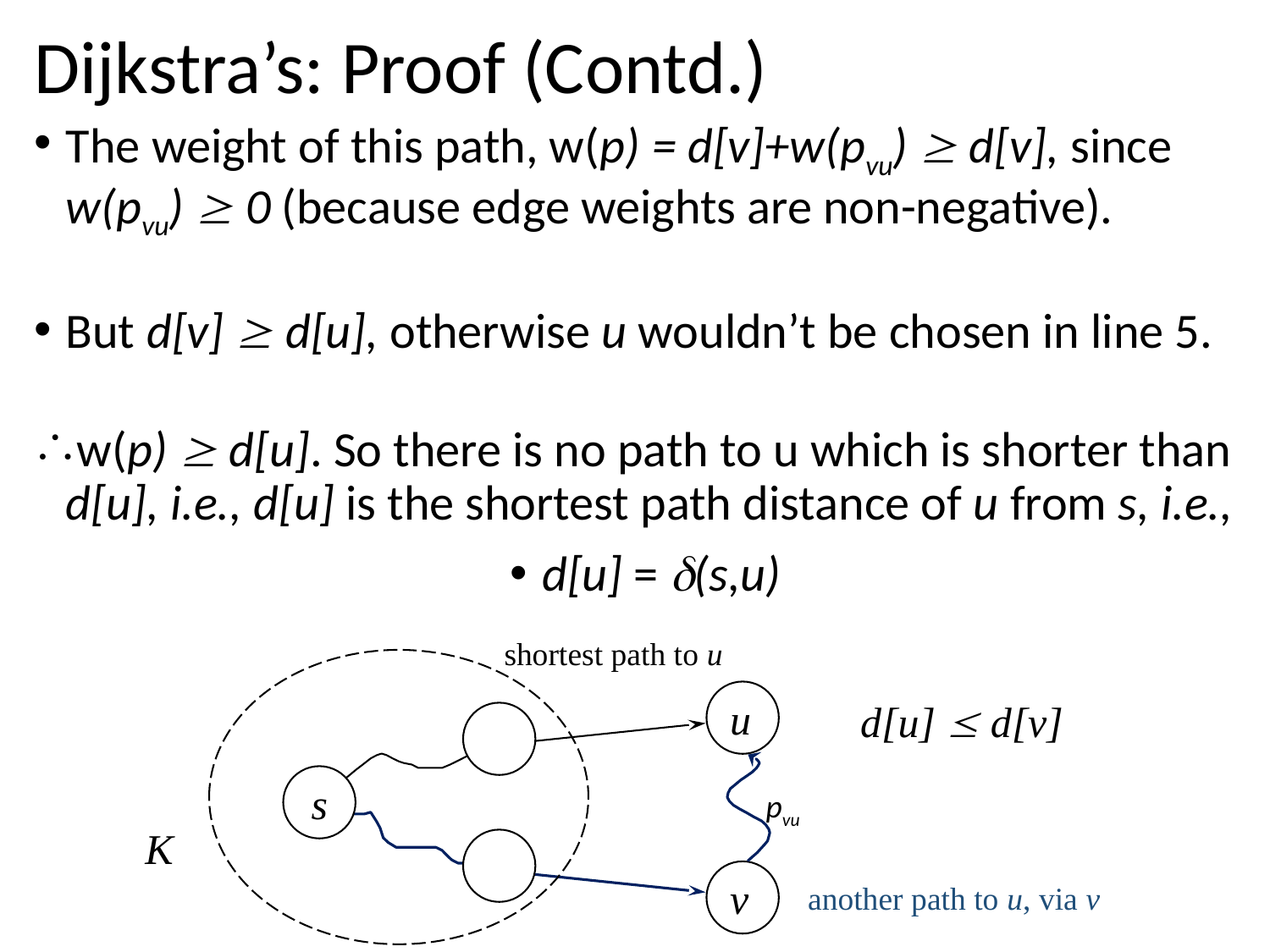

# Dijkstra’s: Proof (Contd.)
The weight of this path, w(p) = d[v]+w(pvu) ≥ d[v], since w(pvu) ≥ 0 (because edge weights are non-negative).

But d[v] ≥ d[u], otherwise u wouldn’t be chosen in line 5.

w(p) ≥ d[u]. So there is no path to u which is shorter than d[u], i.e., d[u] is the shortest path distance of u from s, i.e.,
d[u] = δ(s,u)

shortest path to u

u

s

v

d[u] ≤ d[v]

pvu
K
another path to u, via v